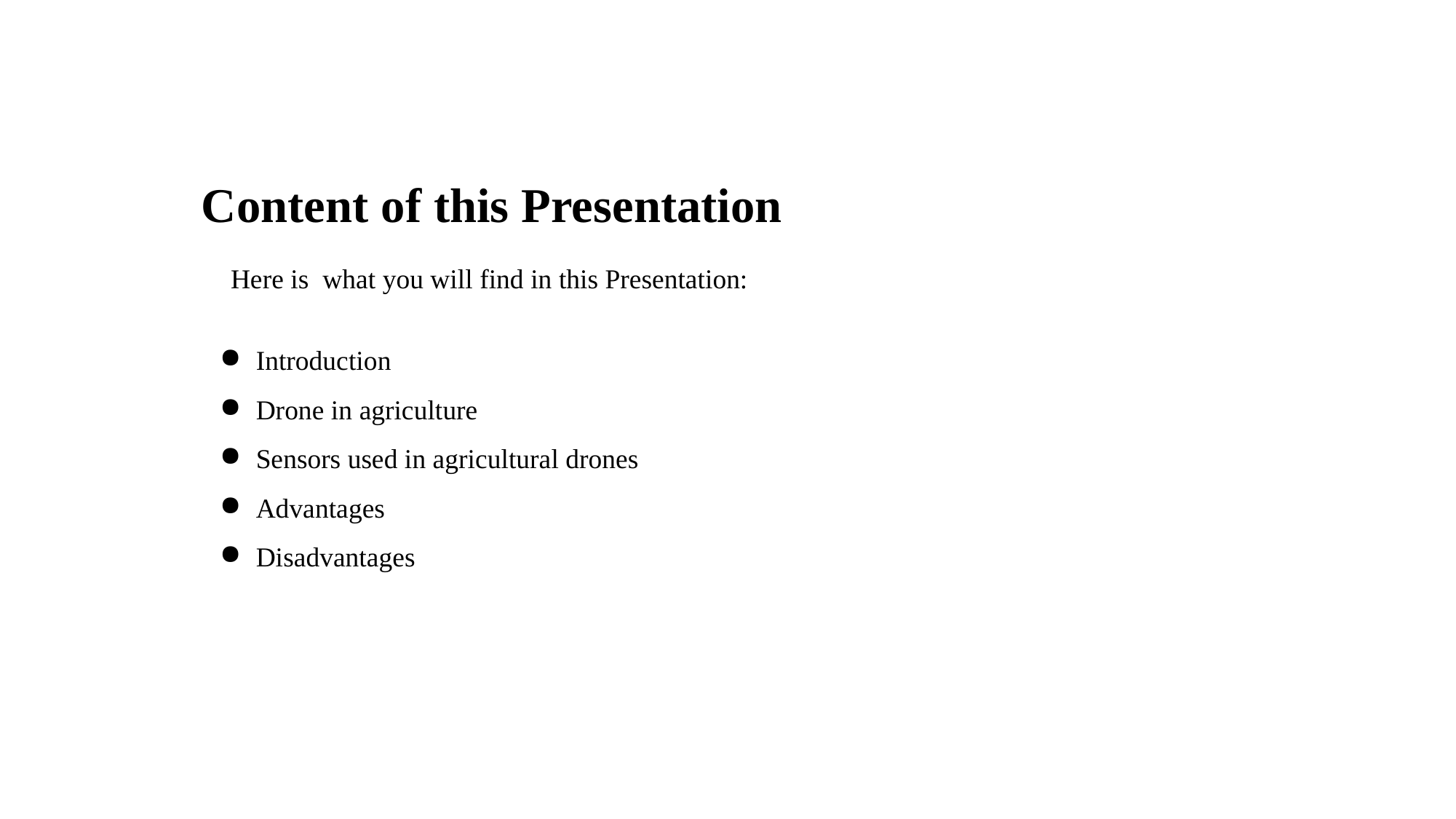

Content of this Presentation

     Here is  what you will find in this Presentation:

Introduction
Drone in agriculture
Sensors used in agricultural drones
Advantages
Disadvantages